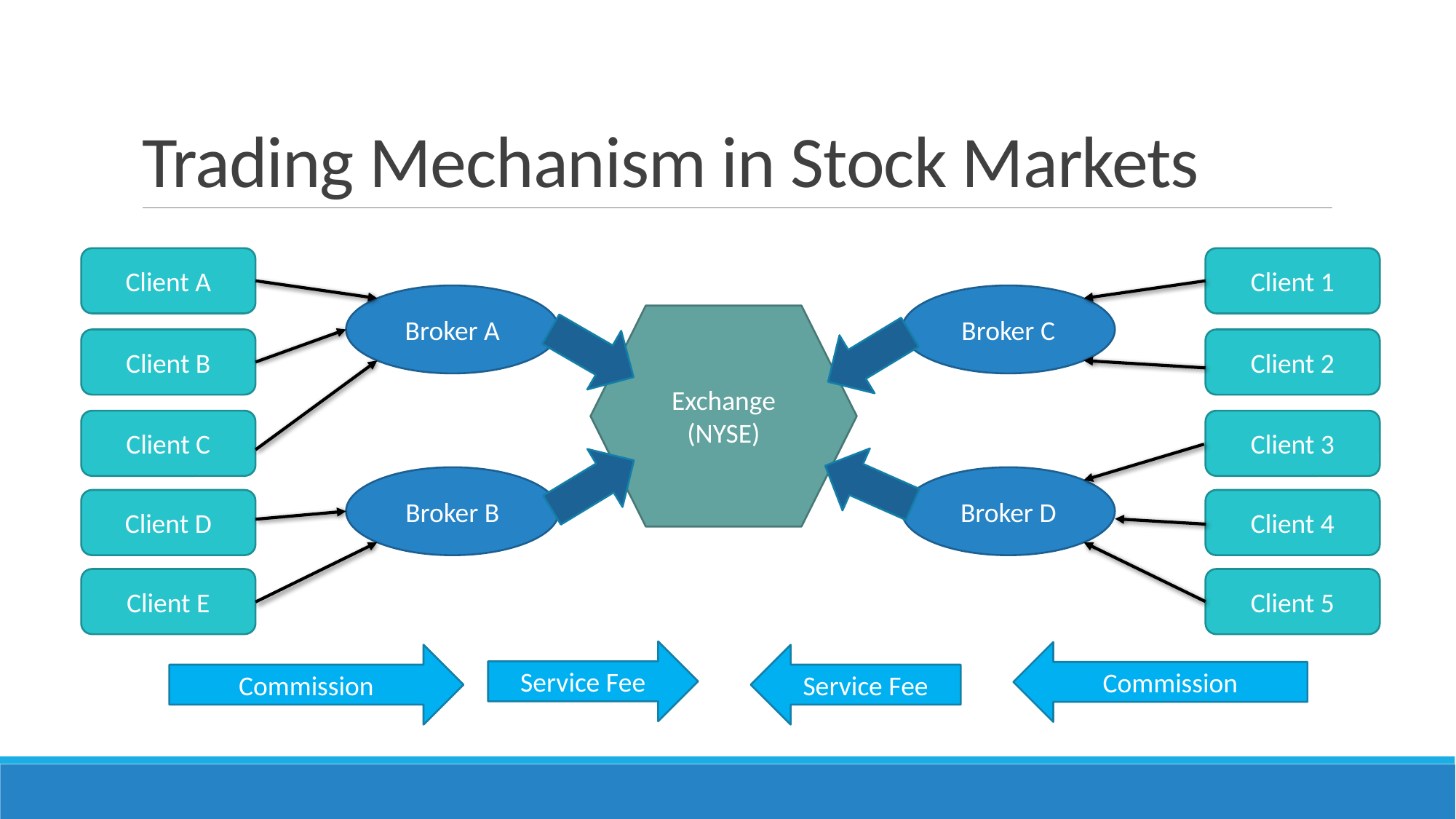

# Trading Mechanism in Stock Markets
Client A
Client 1
Broker A
Broker C
Exchange
(NYSE)

Client B
Client 2
Client C
Client 3

Broker B
Broker D
Client D
Client 4
Client E
Client 5
Service Fee
Commission
Service Fee
Commission